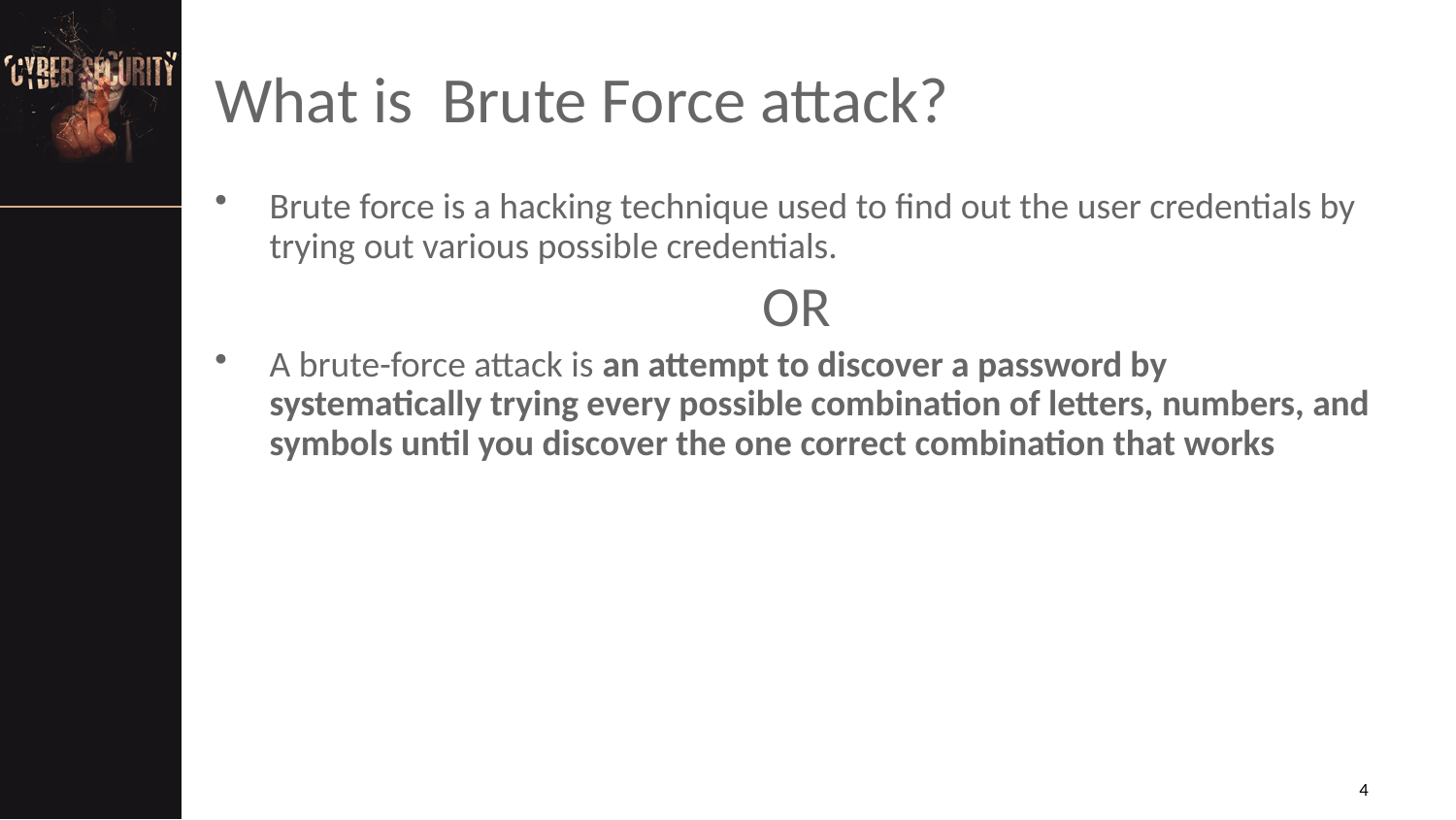

# What is  Brute Force attack?
Brute force is a hacking technique used to find out the user credentials by trying out various possible credentials.
OR
A brute-force attack is an attempt to discover a password by systematically trying every possible combination of letters, numbers, and symbols until you discover the one correct combination that works

4